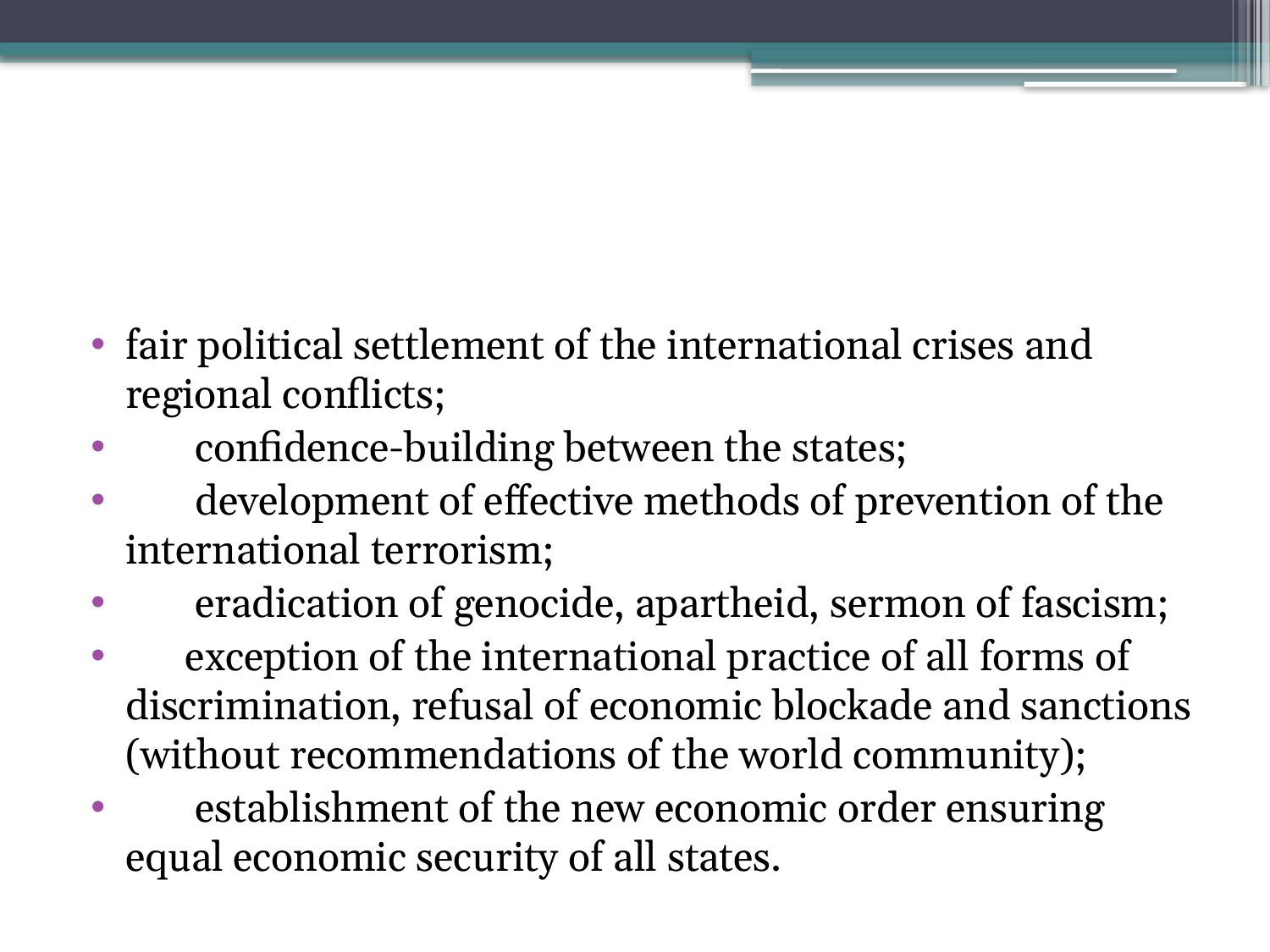

#
fair political settlement of the international crises and regional conflicts;
       confidence-building between the states;
       development of effective methods of prevention of the international terrorism;
       eradication of genocide, apartheid, sermon of fascism;
      exception of the international practice of all forms of discrimination, refusal of economic blockade and sanctions (without recommendations of the world community);
       establishment of the new economic order ensuring equal economic security of all states.